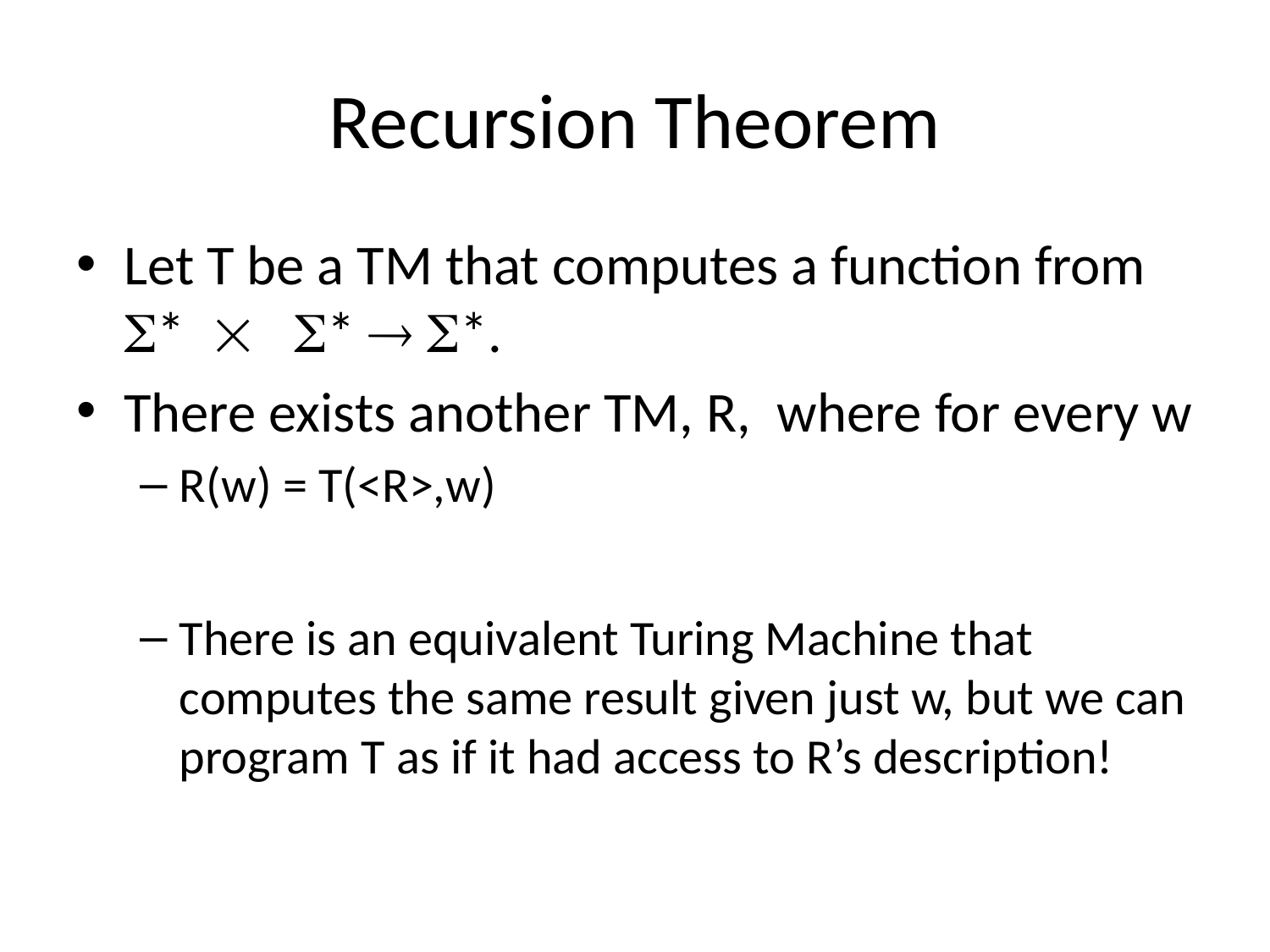

# Recursion Theorem
Let T be a TM that computes a function from Σ*  ×   Σ* → Σ*.
There exists another TM, R,  where for every w
R(w) = T(<R>,w)

There is an equivalent Turing Machine that computes the same result given just w, but we can program T as if it had access to R’s description!